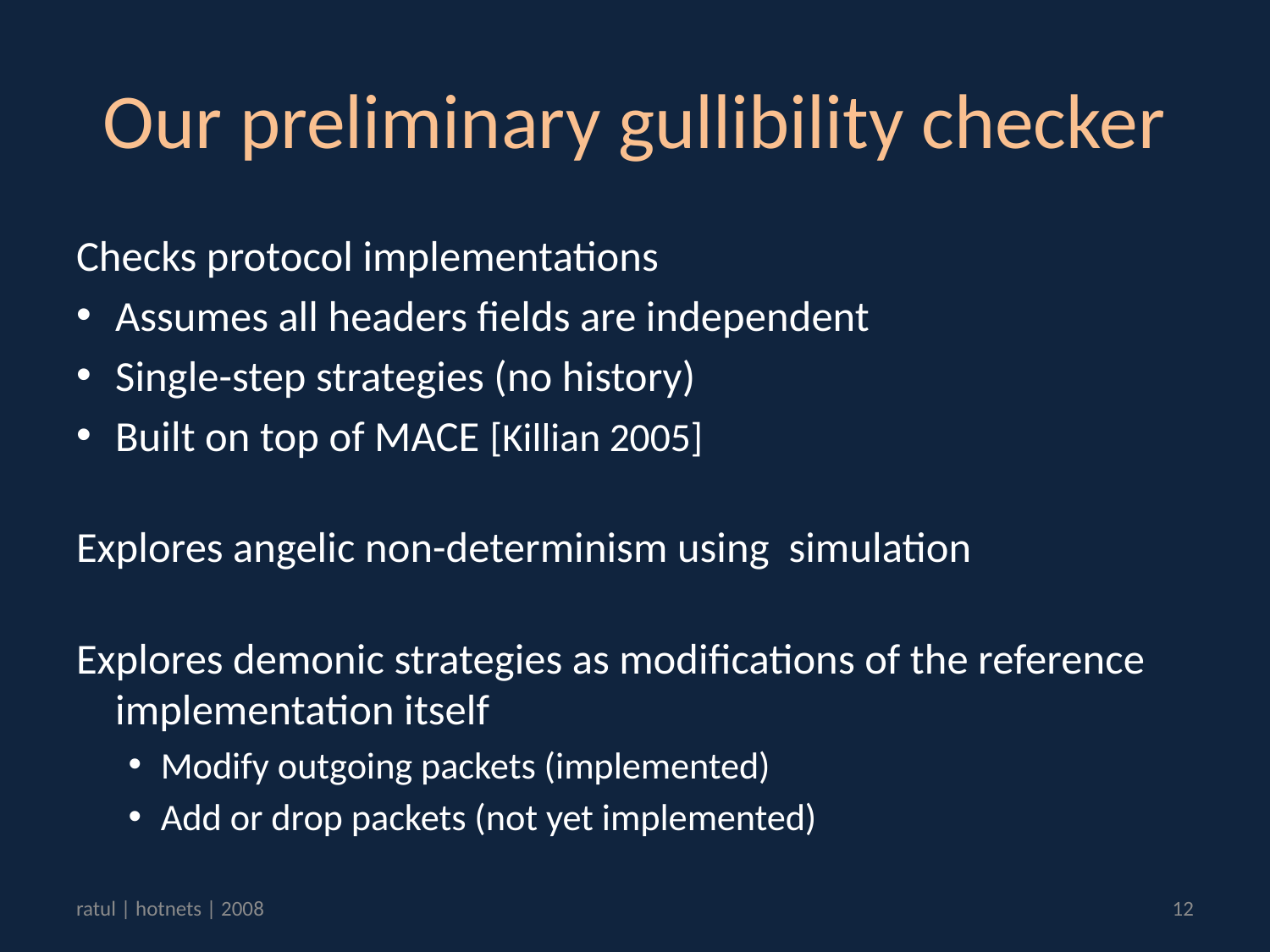

# Our preliminary gullibility checker
Checks protocol implementations
Assumes all headers fields are independent
Single-step strategies (no history)
Built on top of MACE [Killian 2005]

Explores angelic non-determinism using  simulation

Explores demonic strategies as modifications of the reference implementation itself
Modify outgoing packets (implemented)
Add or drop packets (not yet implemented)
ratul | hotnets | 2008
12